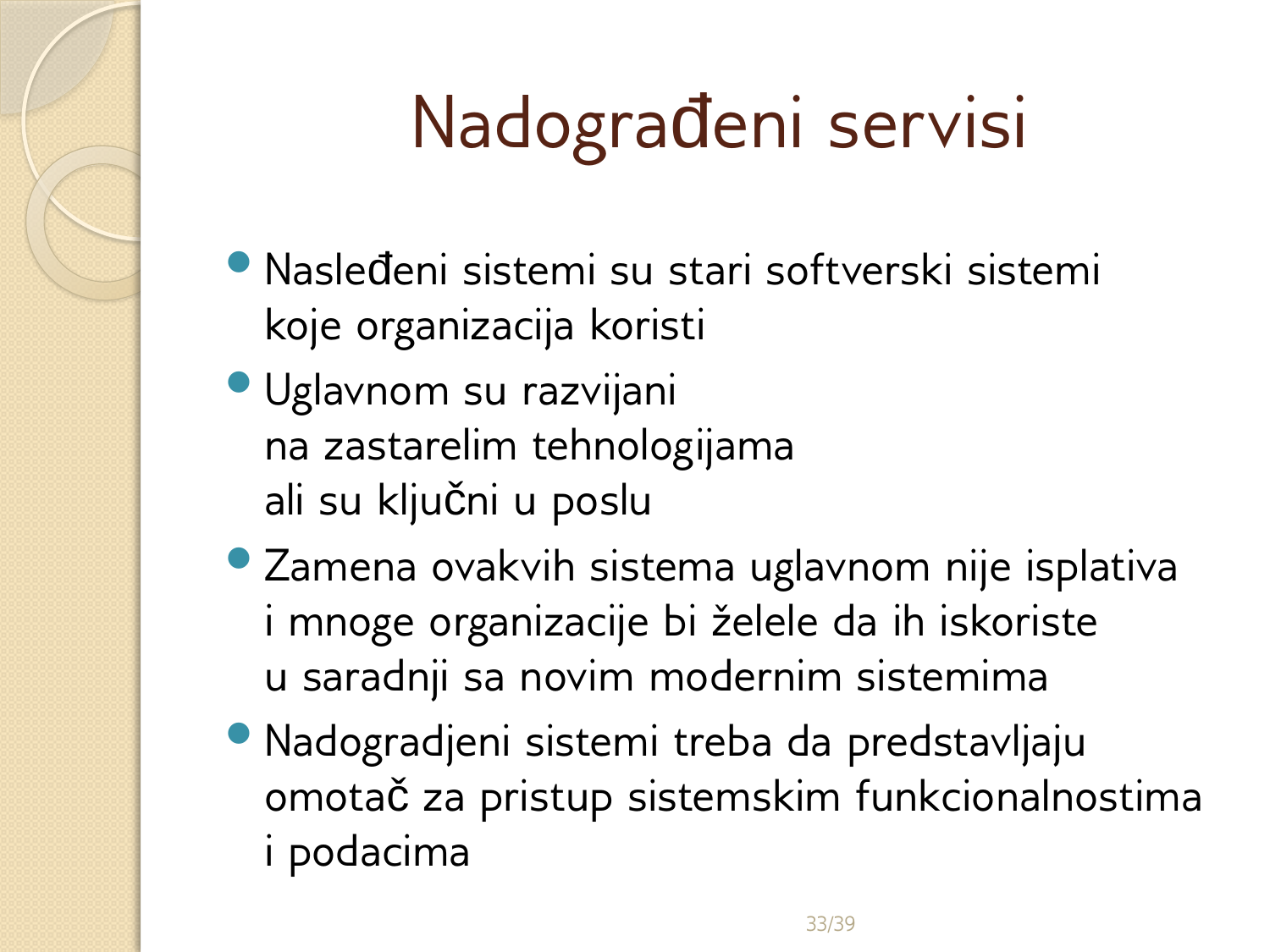

# Nadograđeni servisi
Nasleđeni sistemi su stari softverski sistemi
koje organizacija koristi
Uglavnom su razvijani
na zastarelim tehnologijama
ali su ključni u poslu
Zamena ovakvih sistema uglavnom nije isplativa
i mnoge organizacije bi želele da ih iskoriste
u saradnji sa novim modernim sistemima
Nadogradjeni sistemi treba da predstavljaju omotač za pristup sistemskim funkcionalnostima
i podacima
33/39